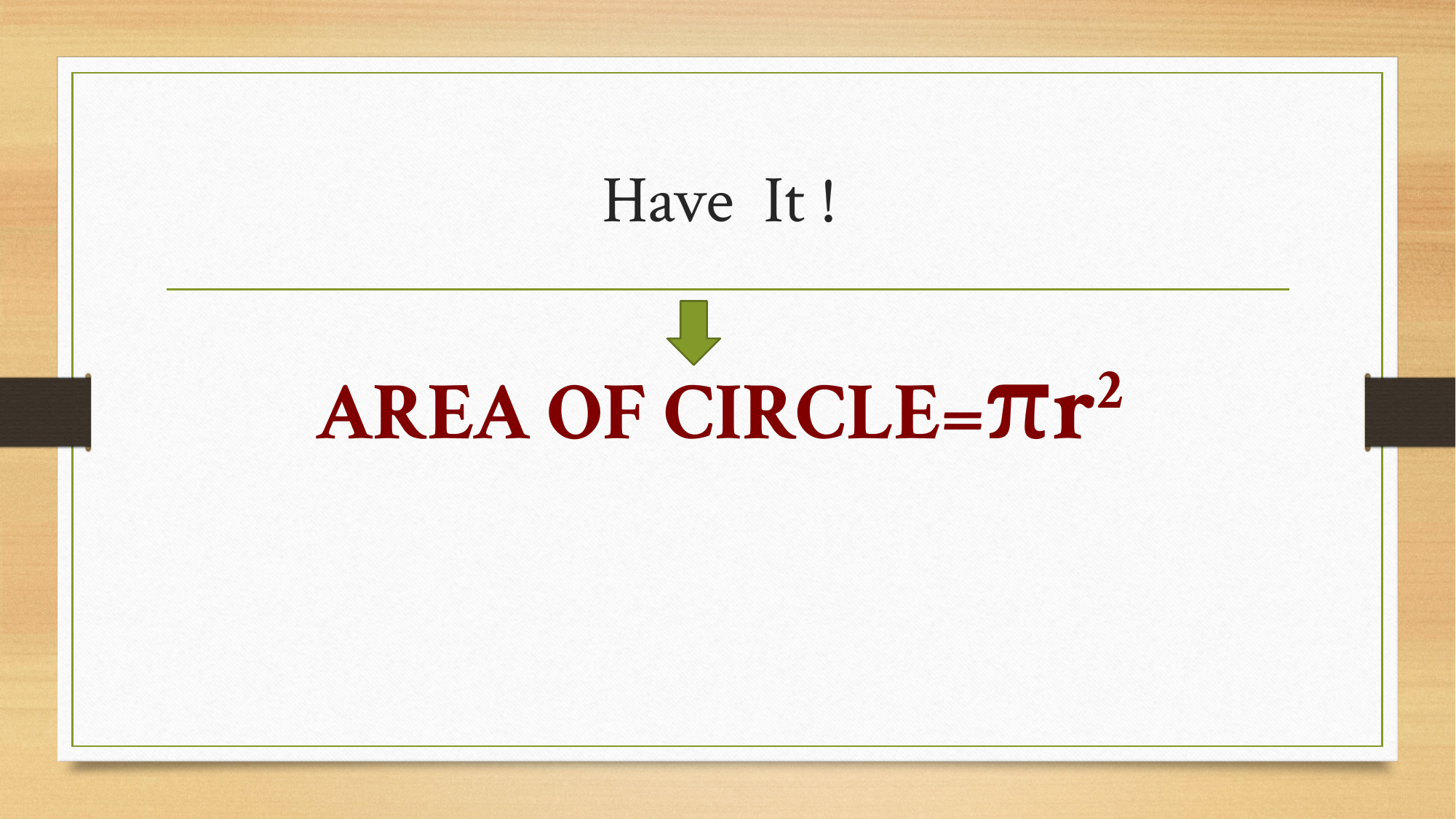

# Have  It !

AREA OF CIRCLE=πr2